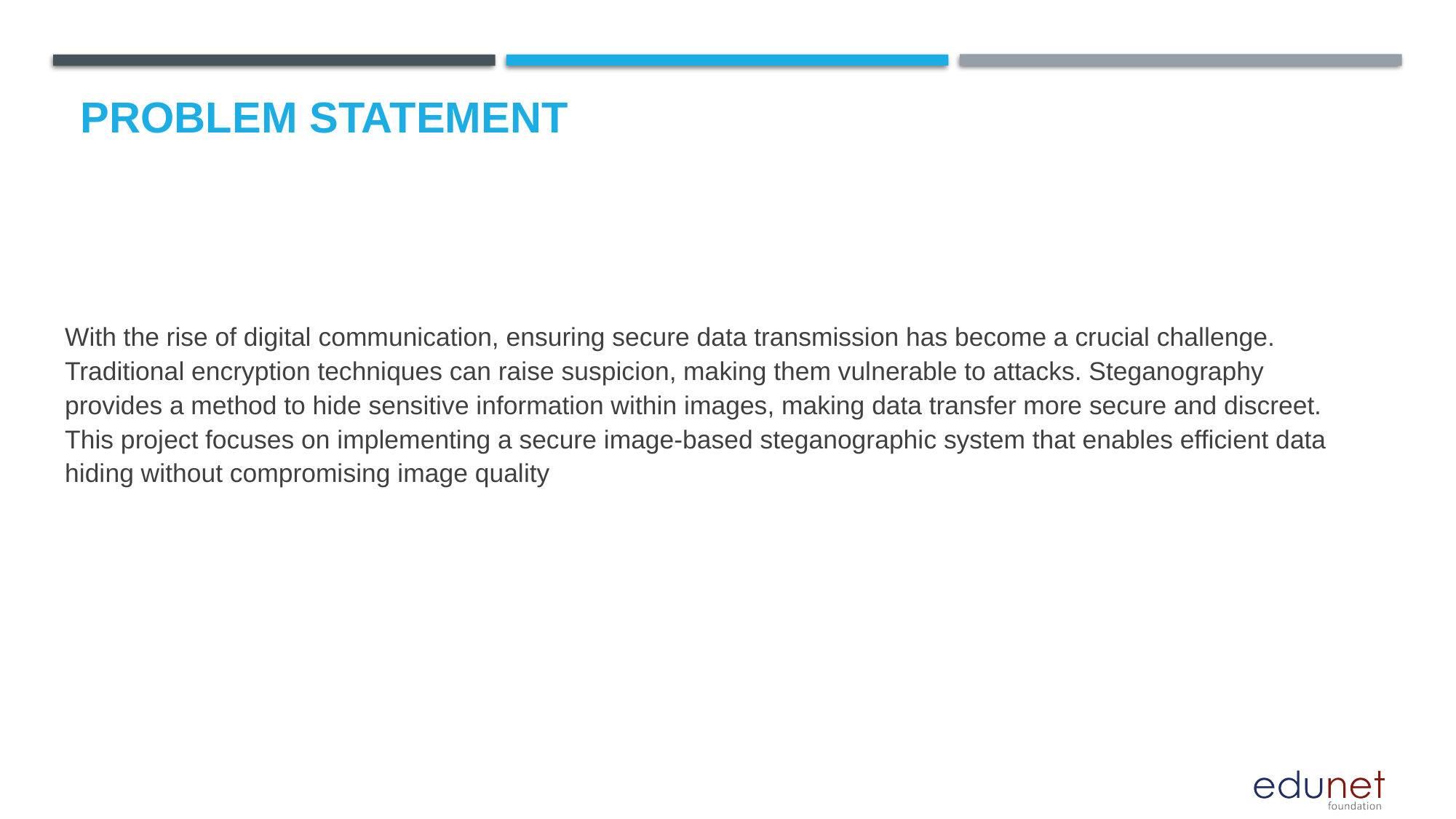

# Problem Statement
With the rise of digital communication, ensuring secure data transmission has become a crucial challenge. Traditional encryption techniques can raise suspicion, making them vulnerable to attacks. Steganography provides a method to hide sensitive information within images, making data transfer more secure and discreet. This project focuses on implementing a secure image-based steganographic system that enables efficient data hiding without compromising image quality